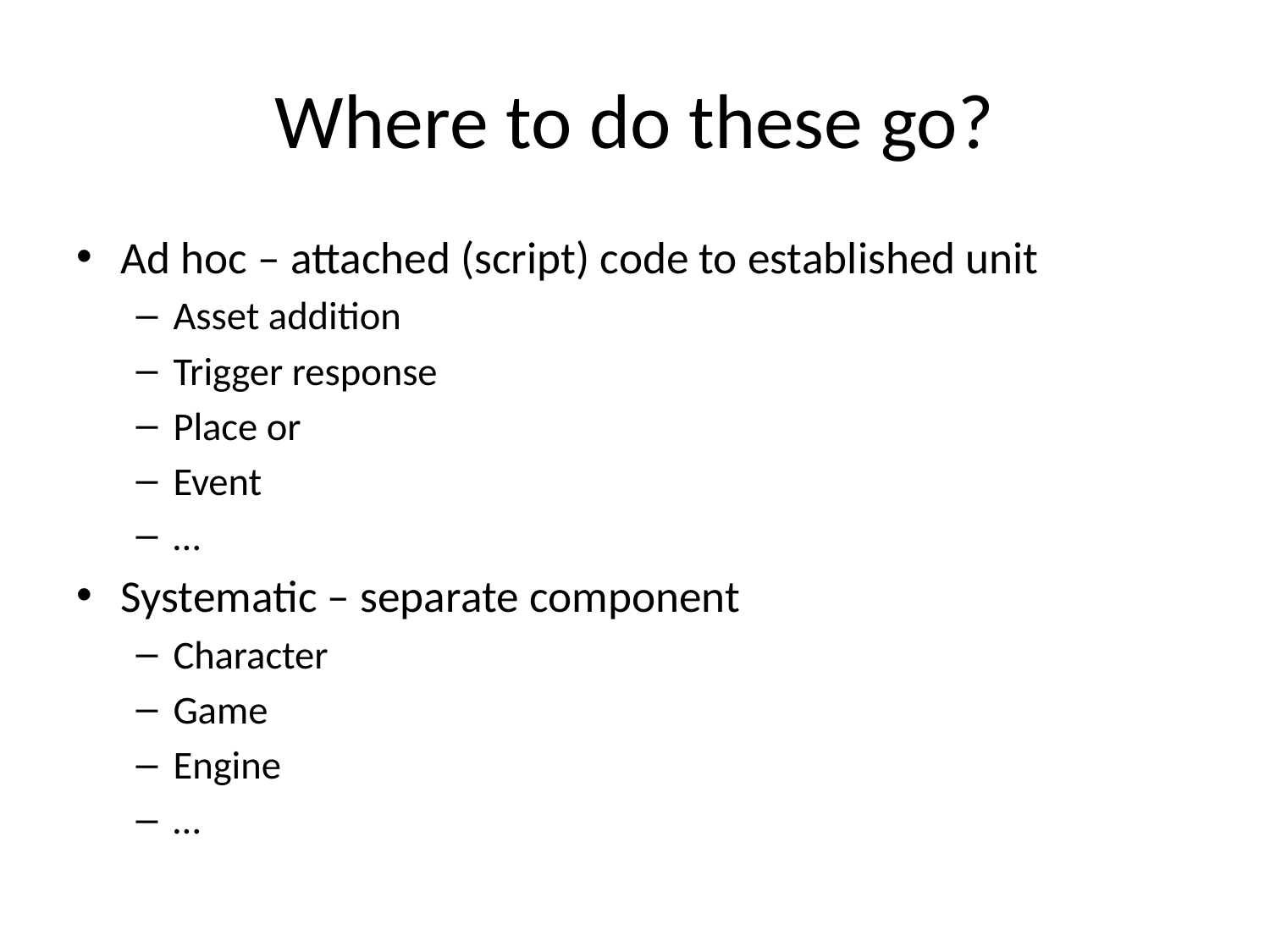

# Where to do these go?
Ad hoc – attached (script) code to established unit
Asset addition
Trigger response
Place or
Event
…
Systematic – separate component
Character
Game
Engine
…